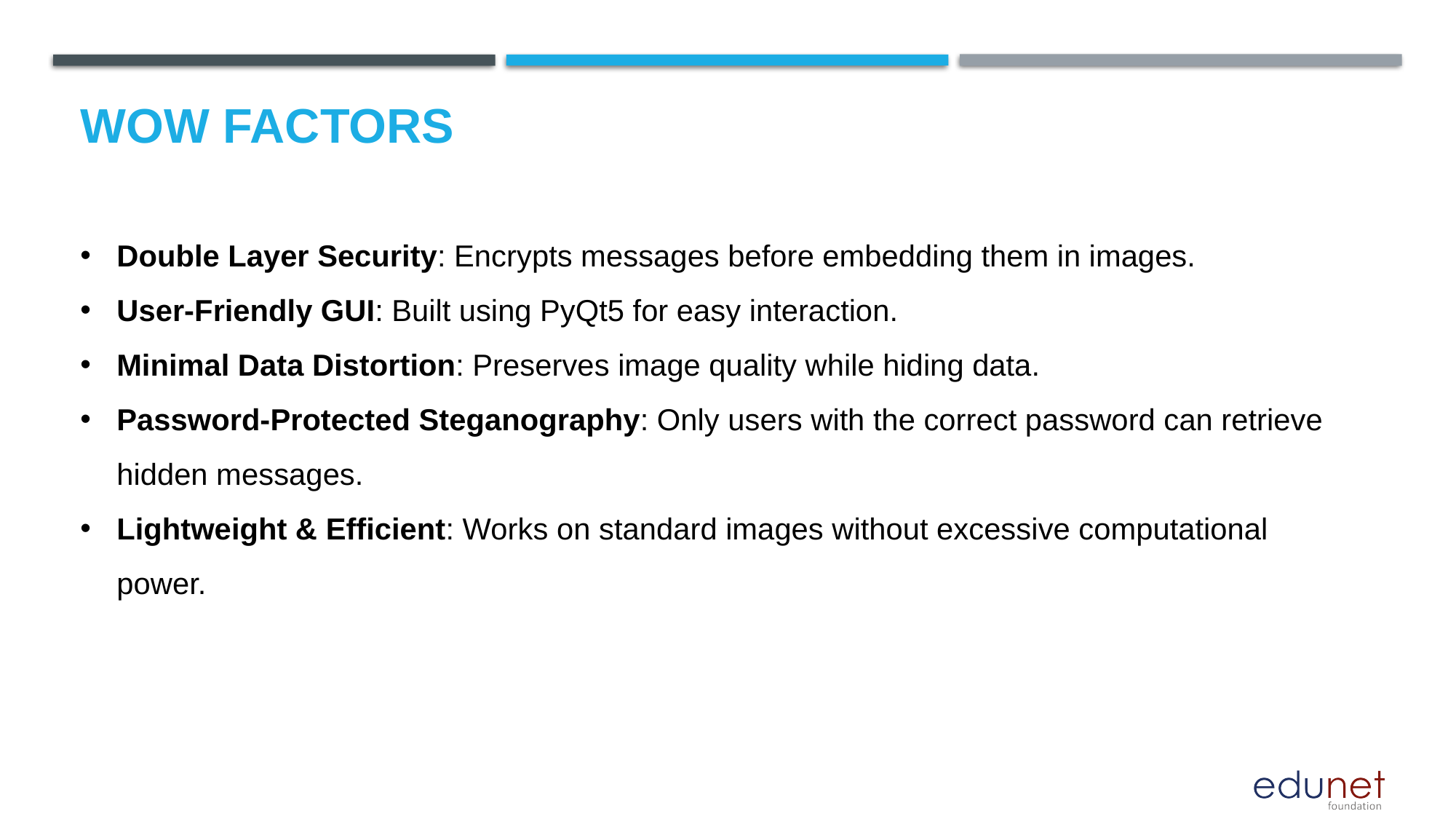

# Wow factors
Double Layer Security: Encrypts messages before embedding them in images.
User-Friendly GUI: Built using PyQt5 for easy interaction.
Minimal Data Distortion: Preserves image quality while hiding data.
Password-Protected Steganography: Only users with the correct password can retrieve hidden messages.
Lightweight & Efficient: Works on standard images without excessive computational power.